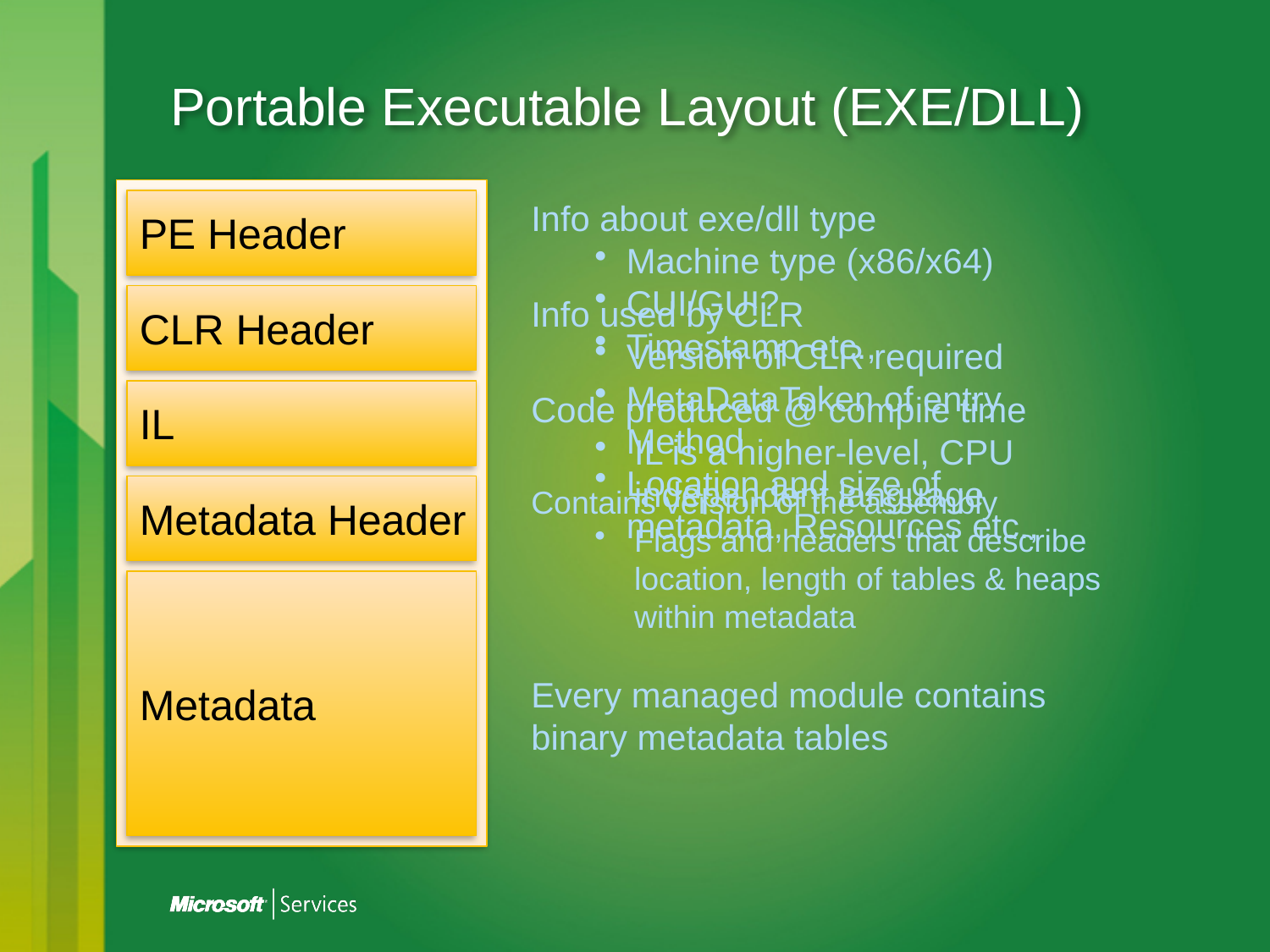

# Portable Executable Layout (EXE/DLL)

PE Header
Info about exe/dll type
Machine type (x86/x64)
CUI/GUI?
Timestamp etc.,

CLR Header
Info used by CLR
Version of CLR required
MetaDataToken of entry Method
Location and size of metadata, Resources etc.,
IL
Code produced @ compile time
IL is a higher-level, CPU independent language
Metadata Header
Contains version of the assembly
Flags and headers that describe location, length of tables & heaps within metadata
Metadata
Every managed module contains binary metadata tables